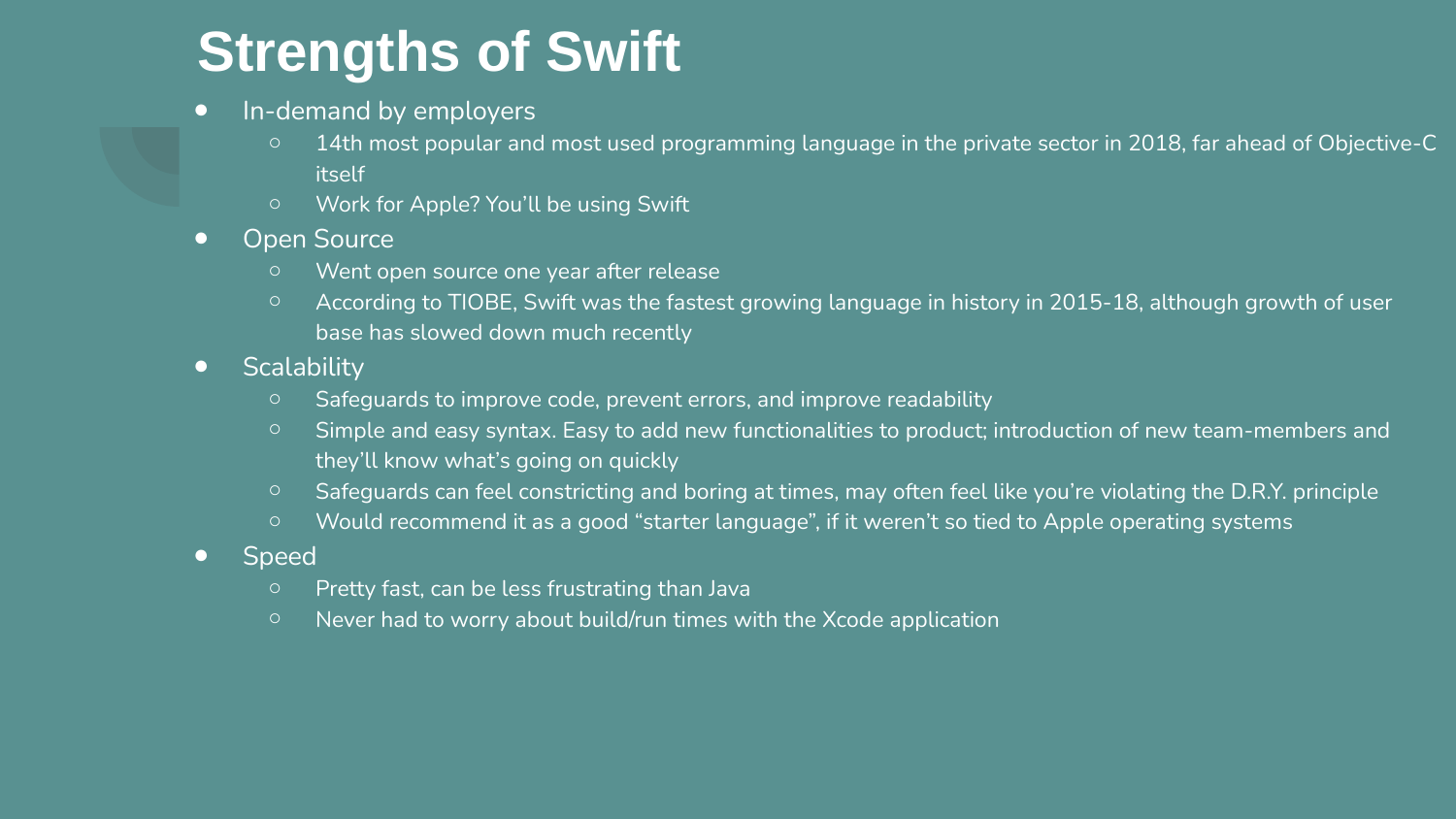

# Strengths of Swift
In-demand by employers
14th most popular and most used programming language in the private sector in 2018, far ahead of Objective-C itself
Work for Apple? You’ll be using Swift
Open Source
Went open source one year after release
According to TIOBE, Swift was the fastest growing language in history in 2015-18, although growth of user base has slowed down much recently
Scalability
Safeguards to improve code, prevent errors, and improve readability
Simple and easy syntax. Easy to add new functionalities to product; introduction of new team-members and they’ll know what’s going on quickly
Safeguards can feel constricting and boring at times, may often feel like you’re violating the D.R.Y. principle
Would recommend it as a good “starter language”, if it weren’t so tied to Apple operating systems
Speed
Pretty fast, can be less frustrating than Java
Never had to worry about build/run times with the Xcode application